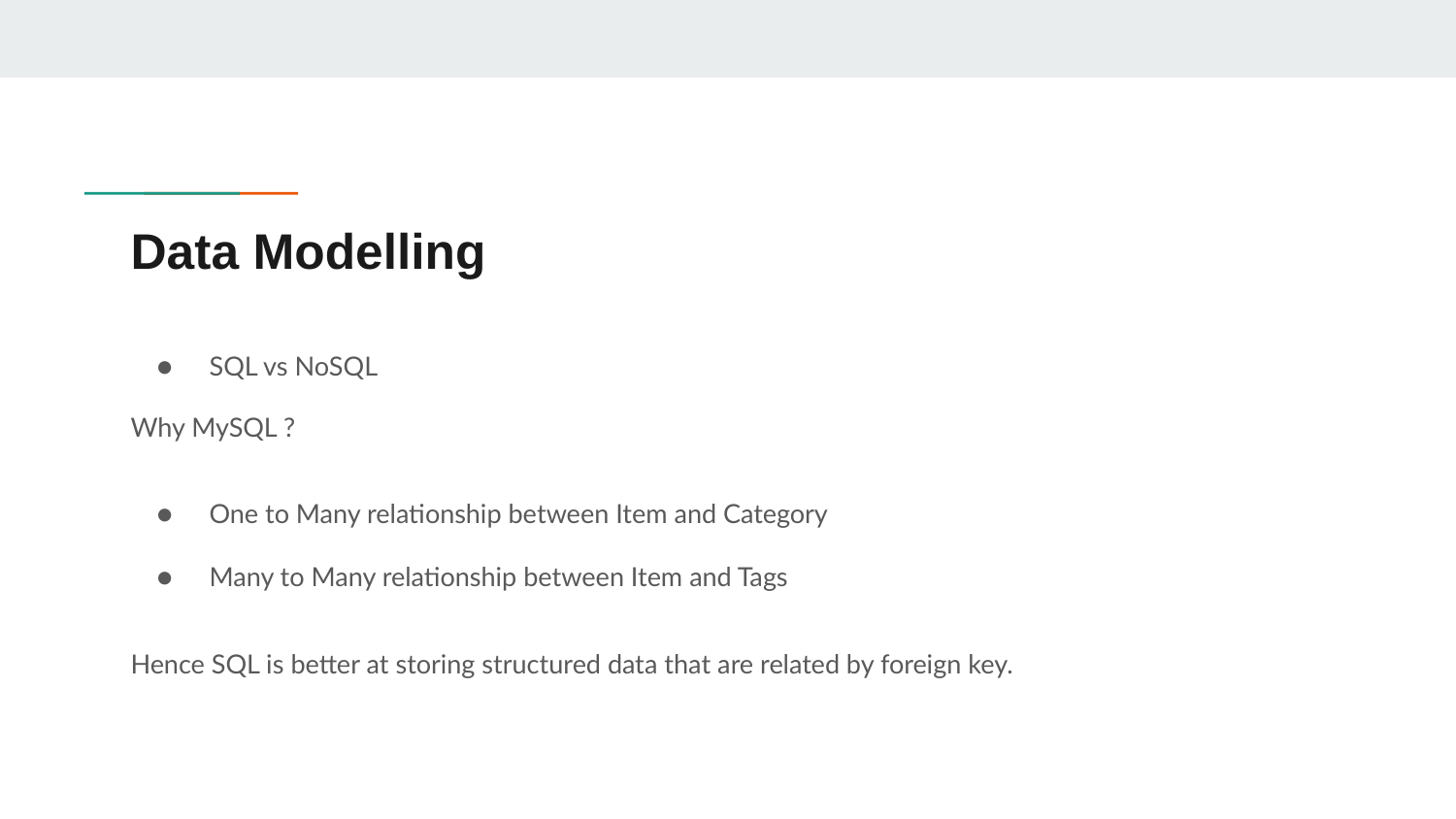

# Data Modelling
SQL vs NoSQL
Why MySQL ?
One to Many relationship between Item and Category
Many to Many relationship between Item and Tags
Hence SQL is better at storing structured data that are related by foreign key.